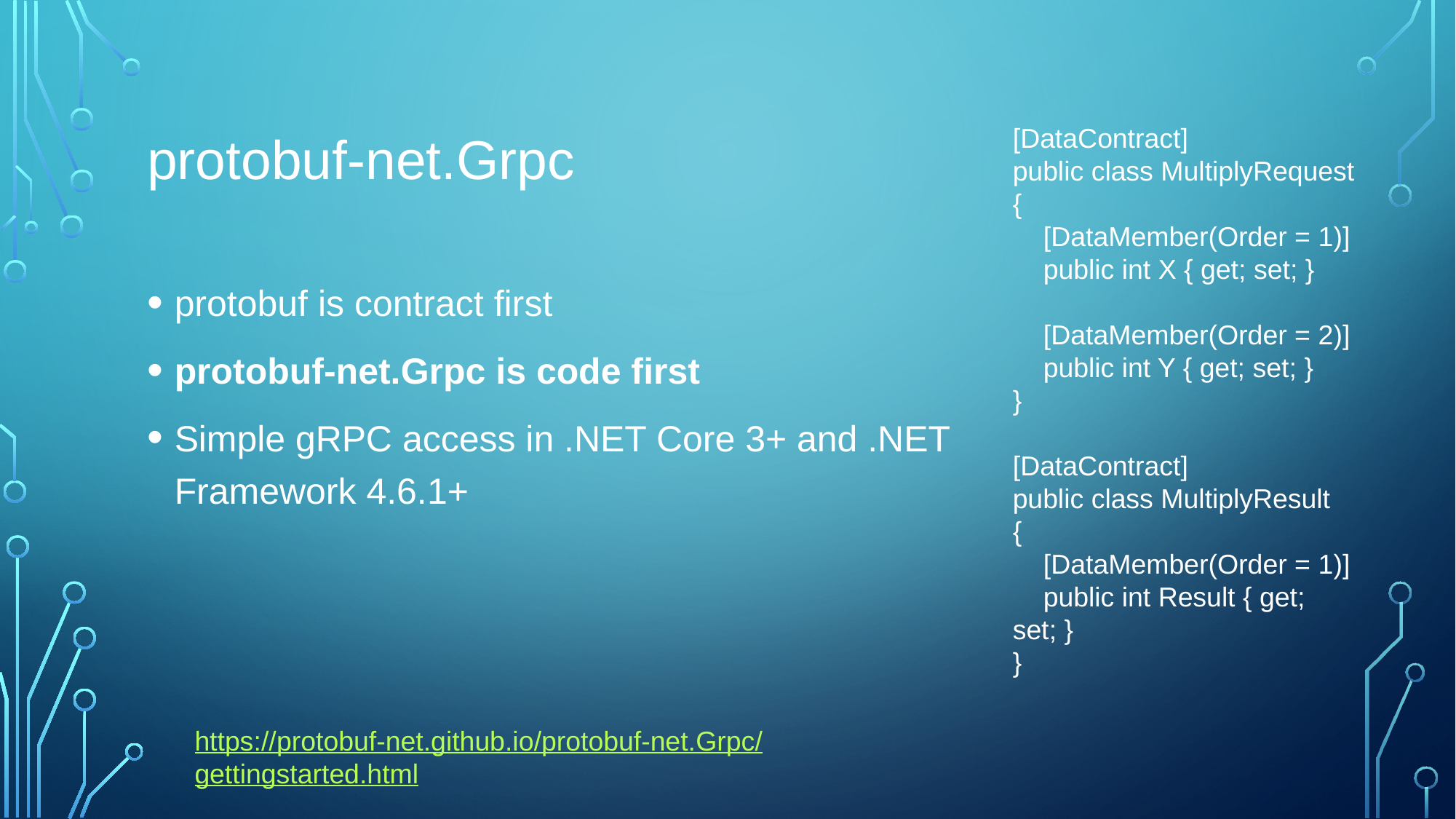

# protobuf-net.Grpc
[DataContract]
public class MultiplyRequest
{
    [DataMember(Order = 1)]
    public int X { get; set; }

    [DataMember(Order = 2)]
    public int Y { get; set; }
}

[DataContract]
public class MultiplyResult
{
    [DataMember(Order = 1)]
    public int Result { get; set; }
}
protobuf is contract first
protobuf-net.Grpc is code first
Simple gRPC access in .NET Core 3+ and .NET Framework 4.6.1+

https://protobuf-net.github.io/protobuf-net.Grpc/gettingstarted.html